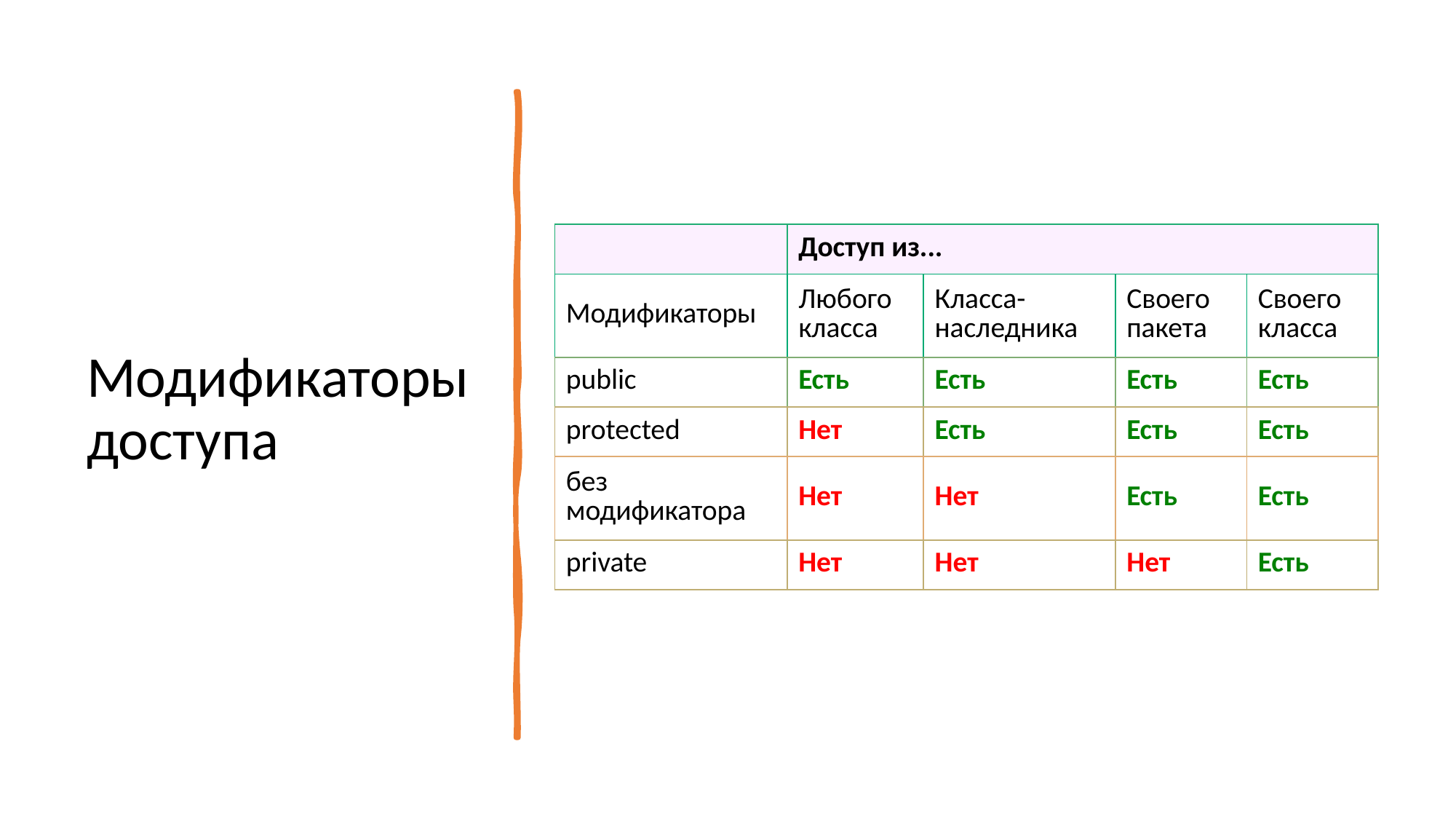

# Модификаторы доступа
|  | Доступ из... |  |  |  |
| --- | --- | --- | --- | --- |
| Модификаторы | Любого класса | Класса-наследника | Своего пакета | Своего класса |
| public | Есть | Есть | Есть | Есть |
| protected | Нет | Есть | Есть | Есть |
| без модификатора | Нет | Нет | Есть | Есть |
| private | Нет | Нет | Нет | Есть |